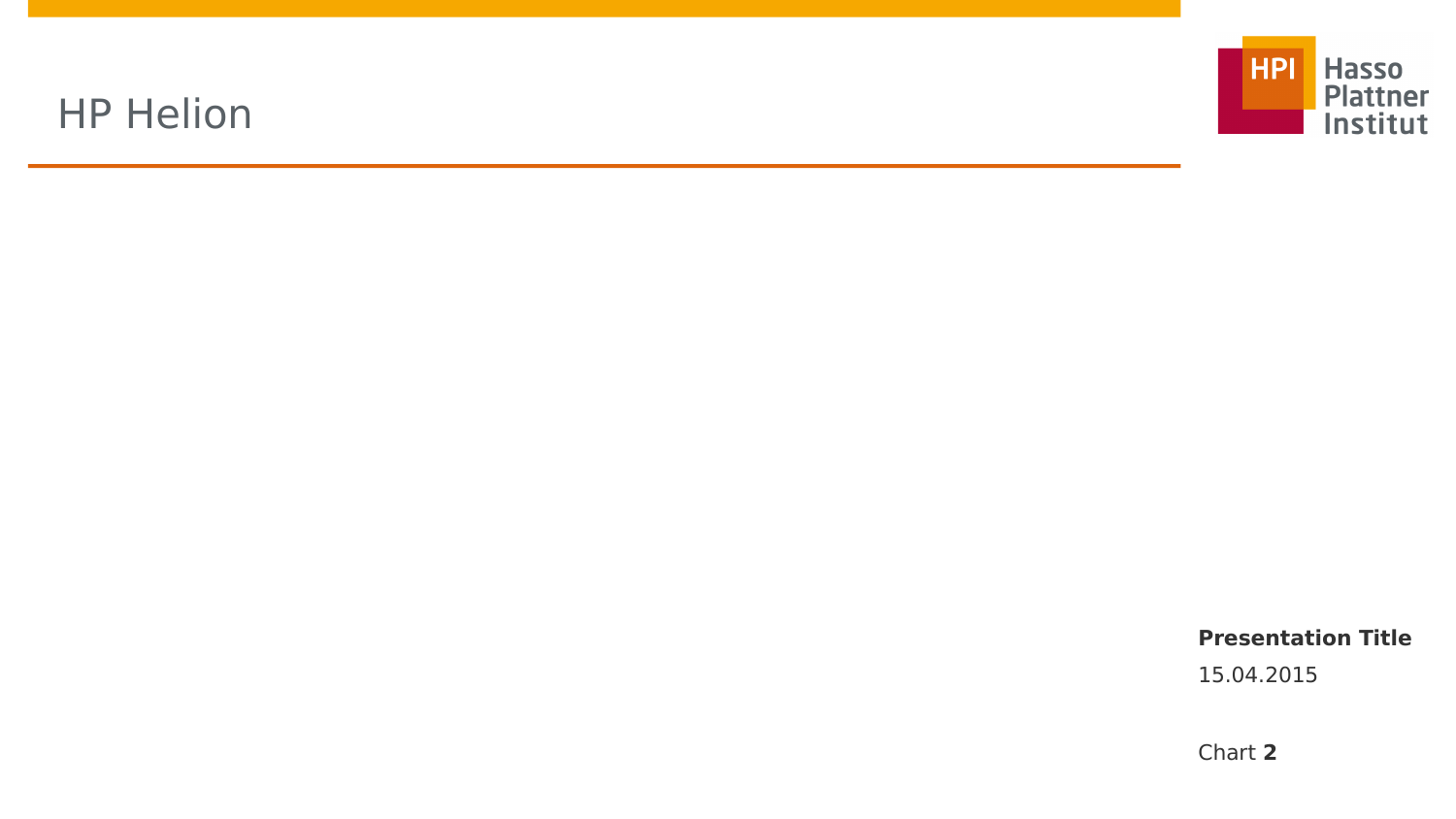

# HP Helion

Presentation Title
15.04.2015
Chart 2